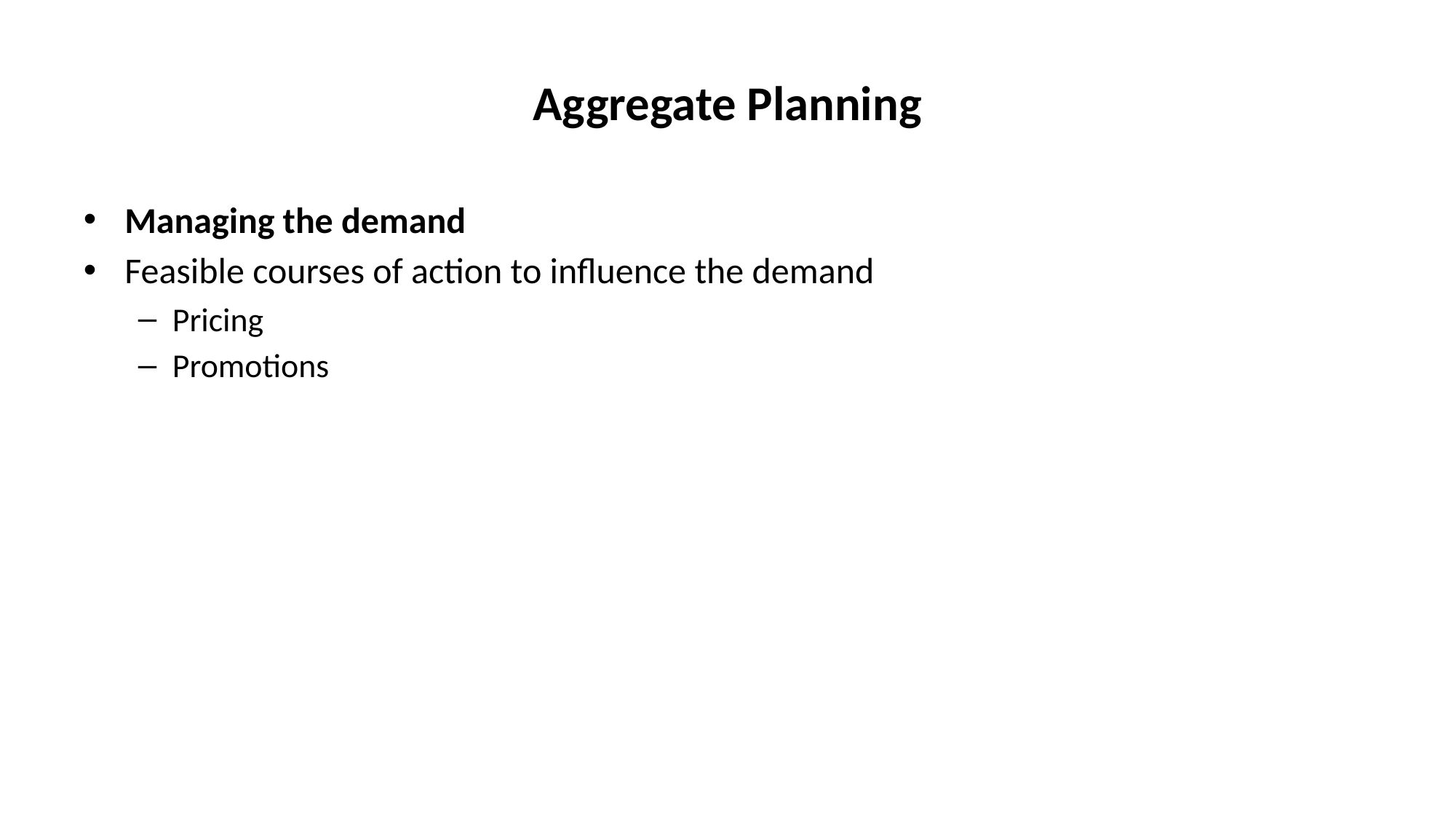

# Aggregate Planning
Managing the demand
Feasible courses of action to influence the demand
Pricing
Promotions